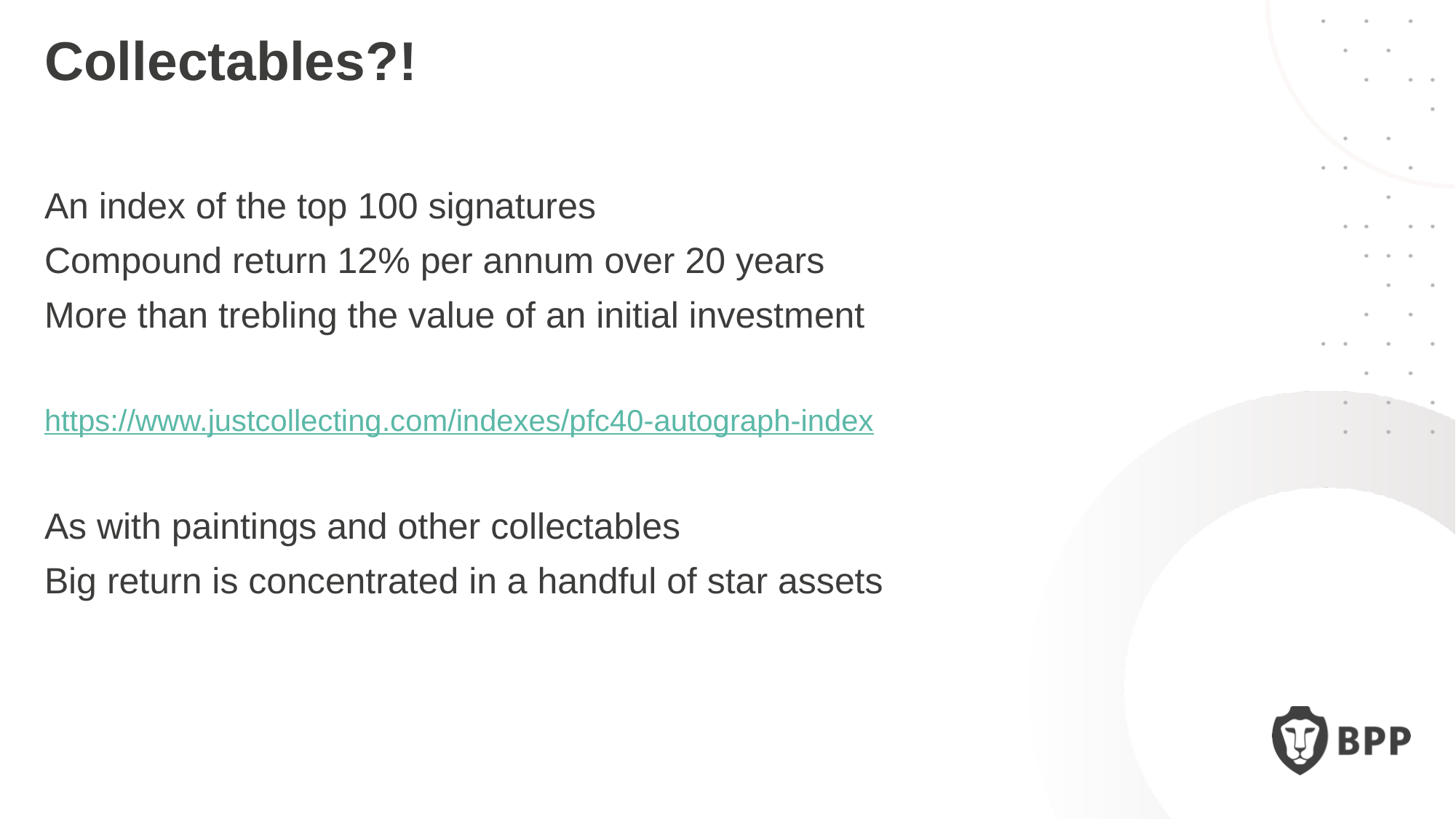

Collectables?!

An index of the top 100 signatures
Compound return 12% per annum over 20 years
More than trebling the value of an initial investment

https://www.justcollecting.com/indexes/pfc40-autograph-index

As with paintings and other collectables
Big return is concentrated in a handful of star assets